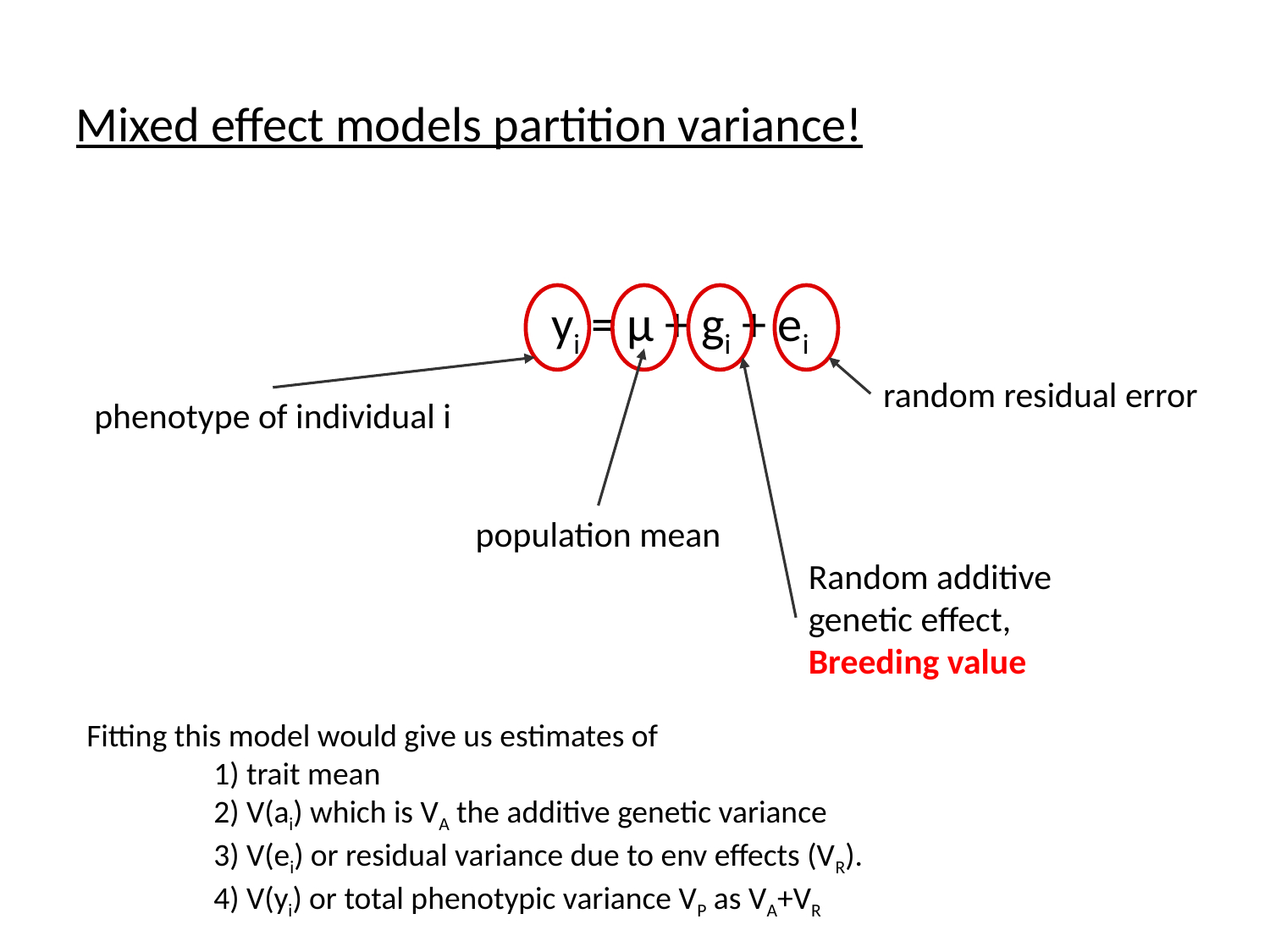

Mixed effect models partition variance!

phenotype of individual i

population mean

Random additive genetic effect, Breeding value

random residual error
yi = μ + gi + ei
Fitting this model would give us estimates of
	1) trait mean
	2) V(ai) which is VA the additive genetic variance
	3) V(ei) or residual variance due to env effects (VR).
	4) V(yi) or total phenotypic variance VP as VA+VR